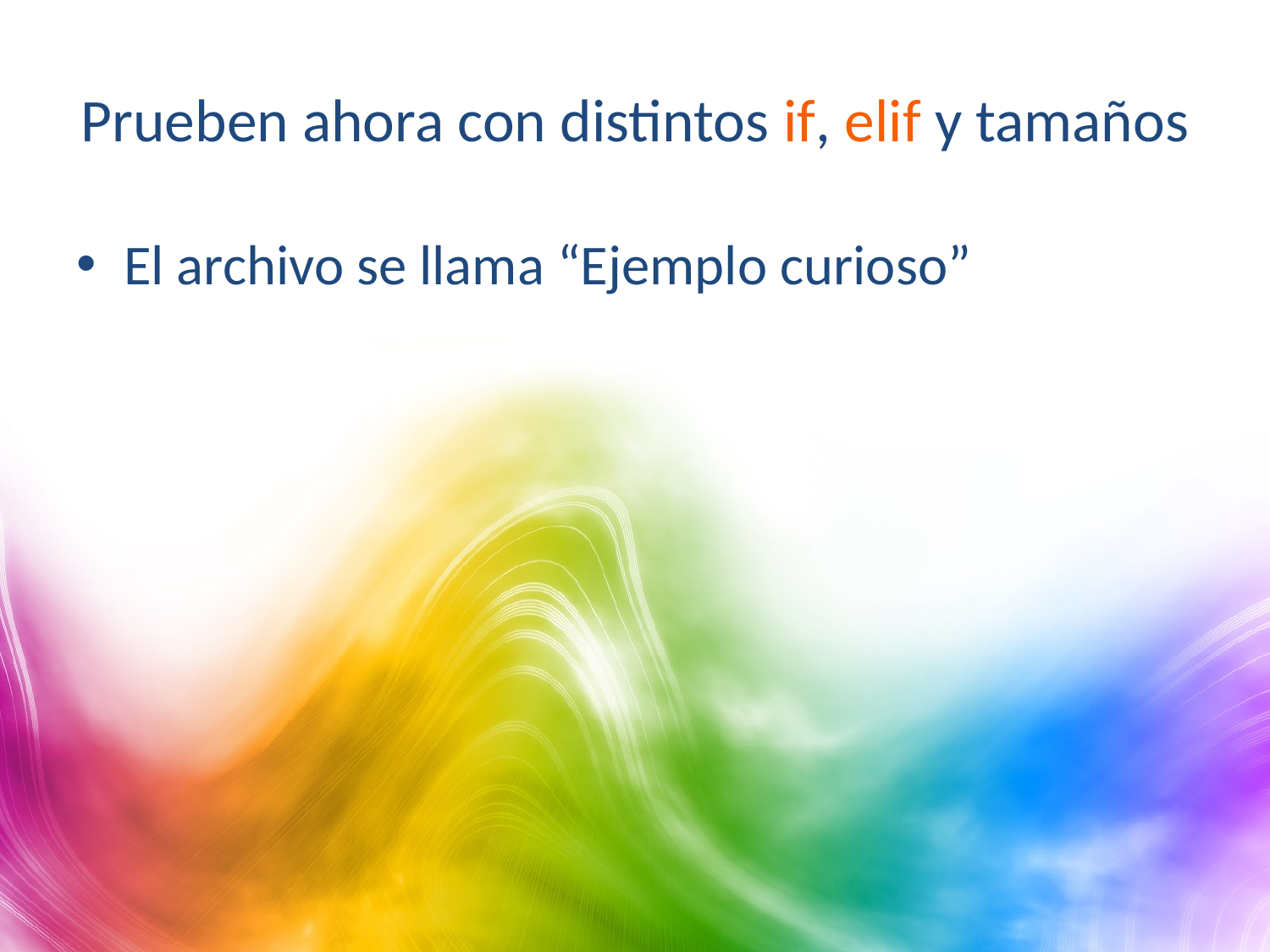

# Prueben ahora con distintos if, elif y tamaños
El archivo se llama “Ejemplo curioso”